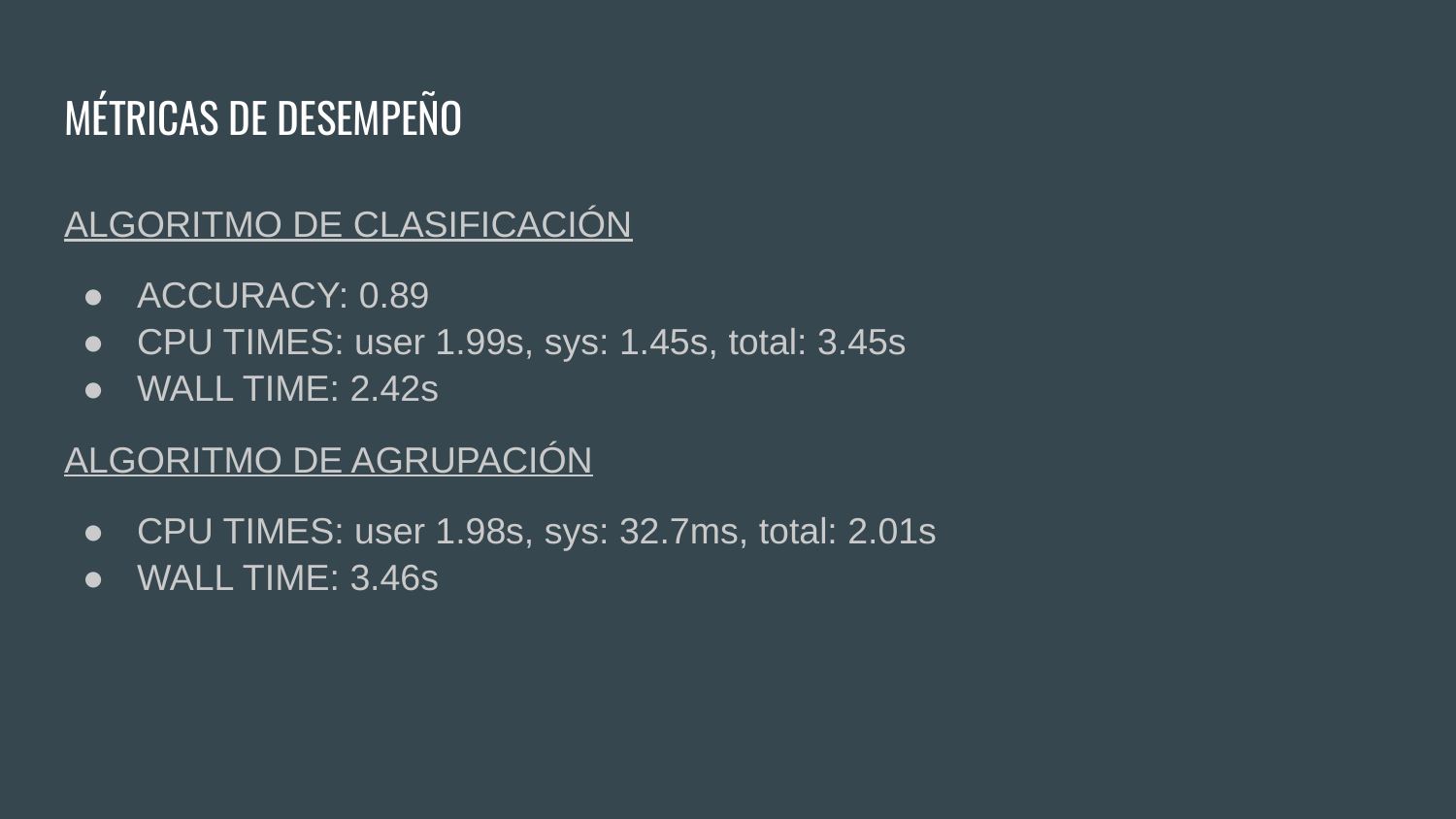

# MÉTRICAS DE DESEMPEÑO
ALGORITMO DE CLASIFICACIÓN
ACCURACY: 0.89
CPU TIMES: user 1.99s, sys: 1.45s, total: 3.45s
WALL TIME: 2.42s
ALGORITMO DE AGRUPACIÓN
CPU TIMES: user 1.98s, sys: 32.7ms, total: 2.01s
WALL TIME: 3.46s